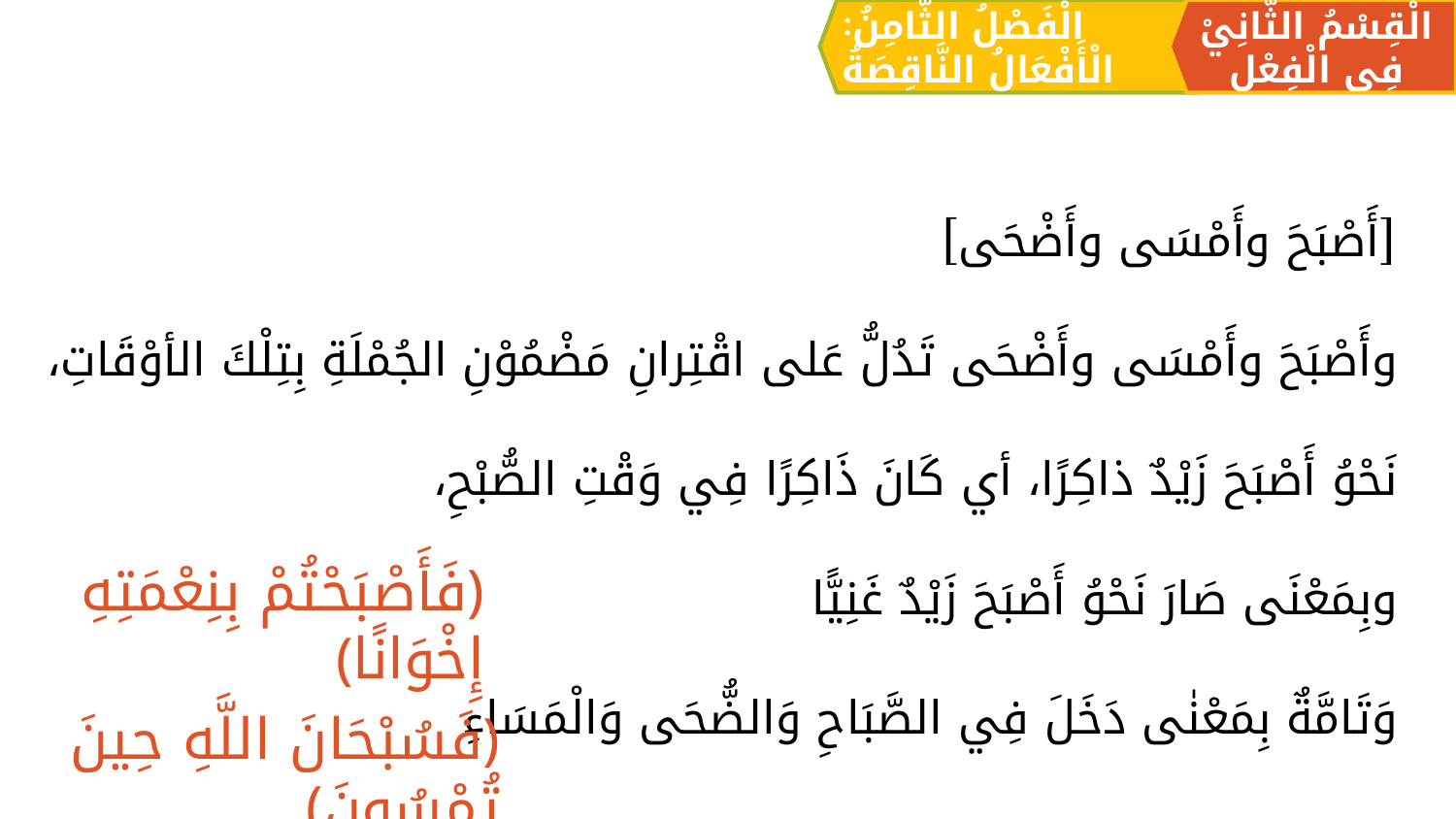

الْقِسْمُ الثَّانِيْ فِي الْفِعْلِ
الْفَصْلُ الثَّامِنُ: الْأَفْعَالُ النَّاقِصَةُ
[أَصْبَحَ وأَمْسَى وأَضْحَى]
وأَصْبَحَ وأَمْسَى وأَضْحَى تَدُلُّ عَلى اقْتِرانِ مَضْمُوْنِ الجُمْلَةِ بِتِلْكَ الأوْقَاتِ،
نَحْوُ أَصْبَحَ زَيْدٌ ذاكِرًا، أي كَانَ ذَاكِرًا فِي وَقْتِ الصُّبْحِ،
وبِمَعْنَى صَارَ نَحْوُ أَصْبَحَ زَيْدٌ غَنِيًّا
وَتَامَّةٌ بِمَعْنٰی دَخَلَ فِي الصَّبَاحِ وَالضُّحَی وَالْمَسَاءِ
﴿فَأَصْبَحْتُمْ بِنِعْمَتِهِ إِخْوَانًا﴾
﴿فَسُبْحَانَ اللَّهِ حِينَ تُمْسُونَ﴾